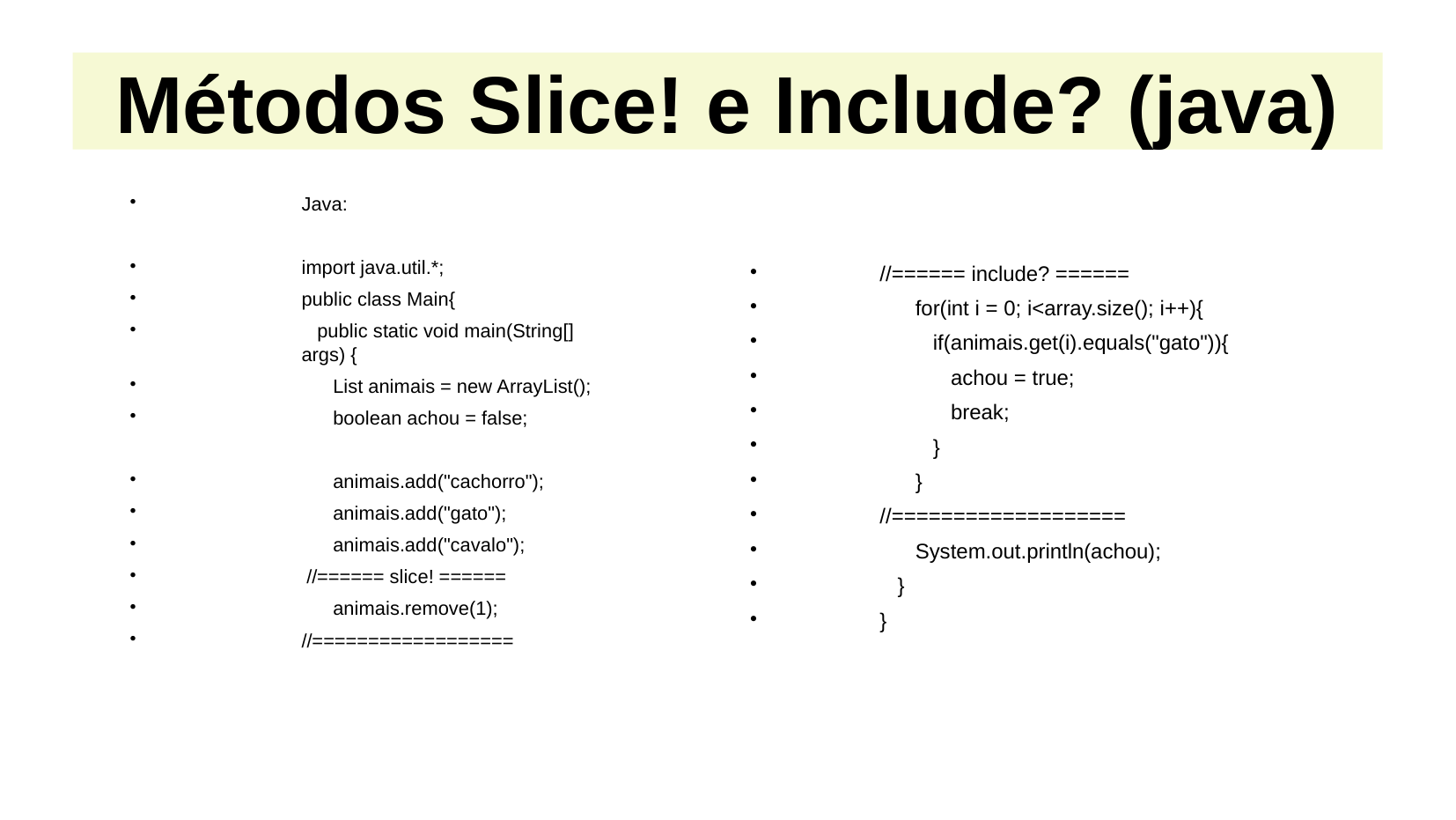

Métodos Slice! e Include? (java)

//====== include? ======
      for(int i = 0; i<array.size(); i++){
         if(animais.get(i).equals("gato")){
            achou = true;
            break;
         }
      }
//===================
      System.out.println(achou);
   }
}

Java:

import java.util.*;
public class Main{
   public static void main(String[] args) {
      List animais = new ArrayList();
      boolean achou = false;

      animais.add("cachorro");
      animais.add("gato");
      animais.add("cavalo");
 //====== slice! ======
      animais.remove(1);
//==================